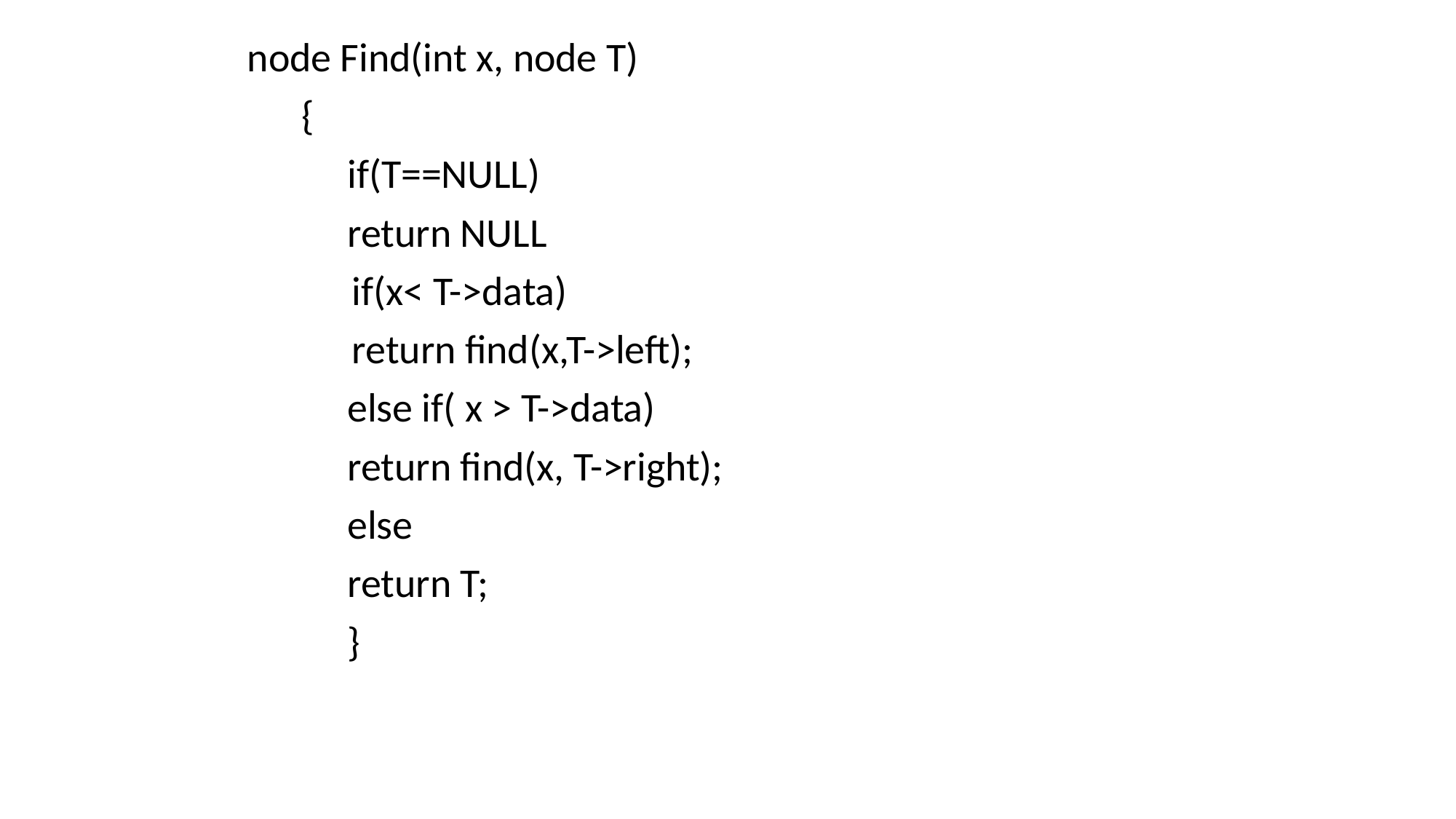

node Find(int x, node T)
      {
           if(T==NULL)
           return NULL
	if(x< T->data)
	return find(x,T->left);
           else if( x > T->data)
           return find(x, T->right);
           else
           return T;
           }